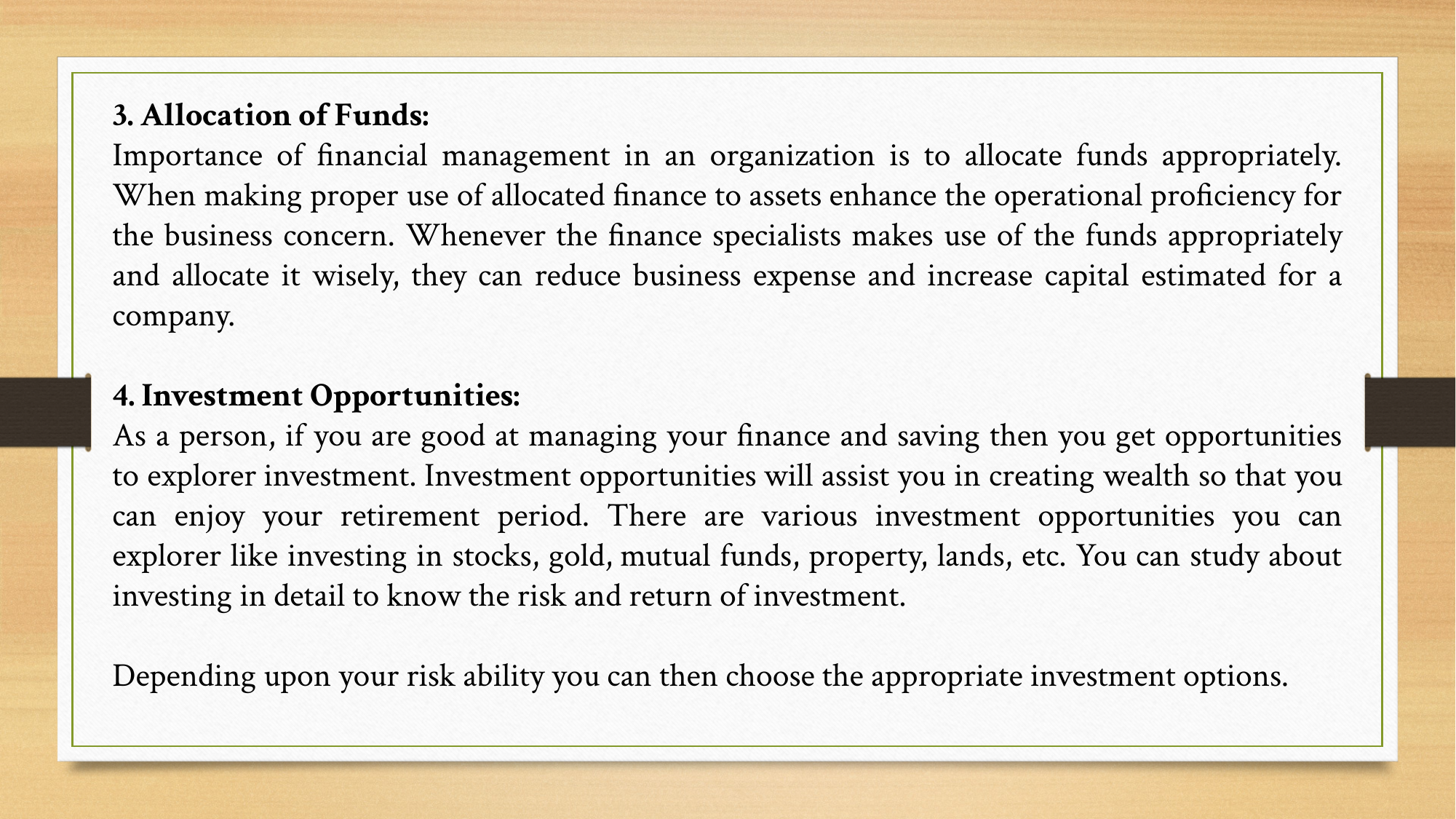

3. Allocation of Funds:
Importance of financial management in an organization is to allocate funds appropriately. When making proper use of allocated finance to assets enhance the operational proficiency for the business concern. Whenever the finance specialists makes use of the funds appropriately and allocate it wisely, they can reduce business expense and increase capital estimated for a company.

4. Investment Opportunities:
As a person, if you are good at managing your finance and saving then you get opportunities to explorer investment. Investment opportunities will assist you in creating wealth so that you can enjoy your retirement period. There are various investment opportunities you can explorer like investing in stocks, gold, mutual funds, property, lands, etc. You can study about investing in detail to know the risk and return of investment.

Depending upon your risk ability you can then choose the appropriate investment options.